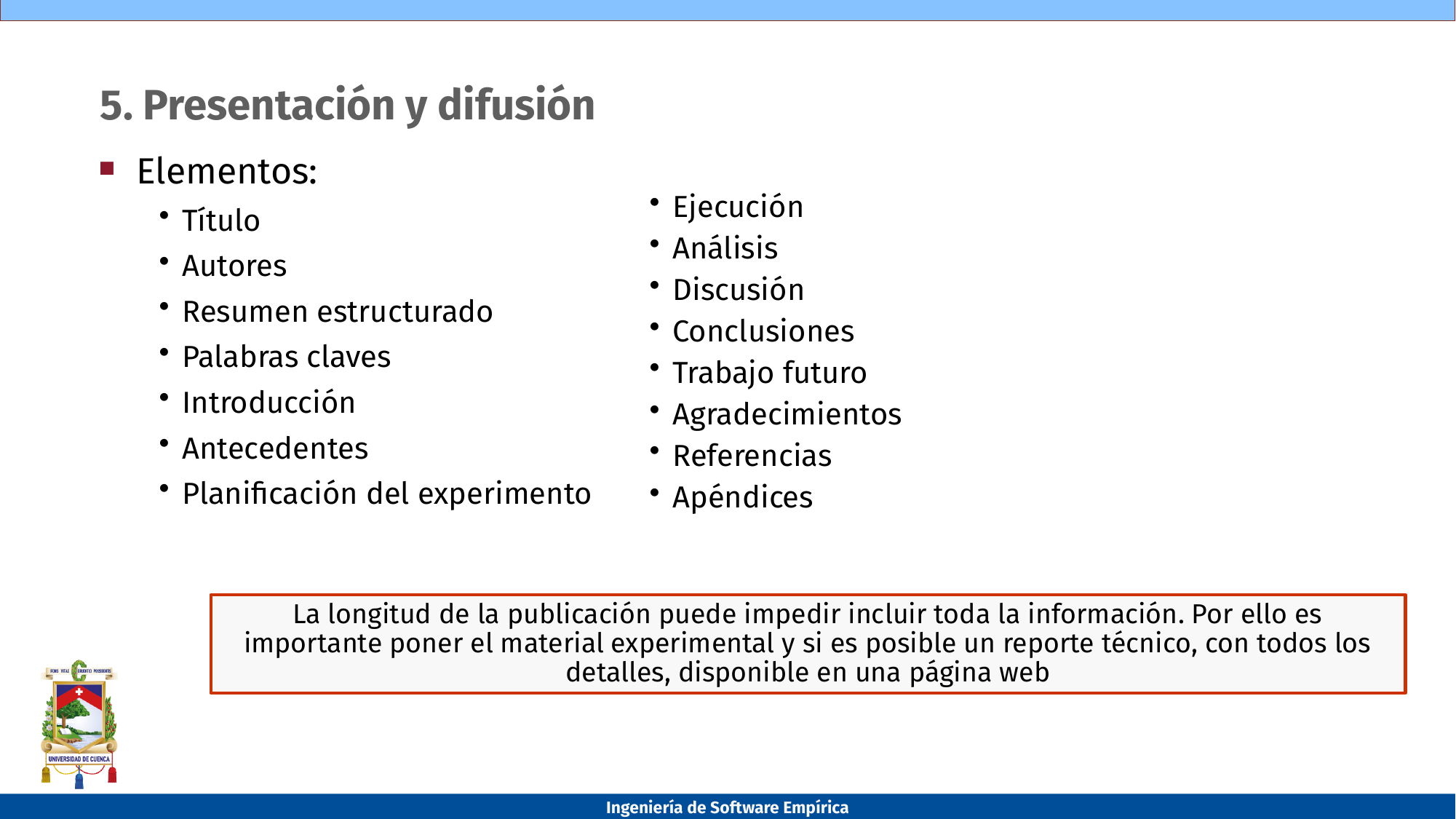

# 5. Presentación y difusión
Elementos:
Título
Autores
Resumen estructurado
Palabras claves
Introducción
Antecedentes
Planificación del experimento
Ejecución
Análisis
Discusión
Conclusiones
Trabajo futuro
Agradecimientos
Referencias
Apéndices
La longitud de la publicación puede impedir incluir toda la información. Por ello es importante poner el material experimental y si es posible un reporte técnico, con todos los detalles, disponible en una página web